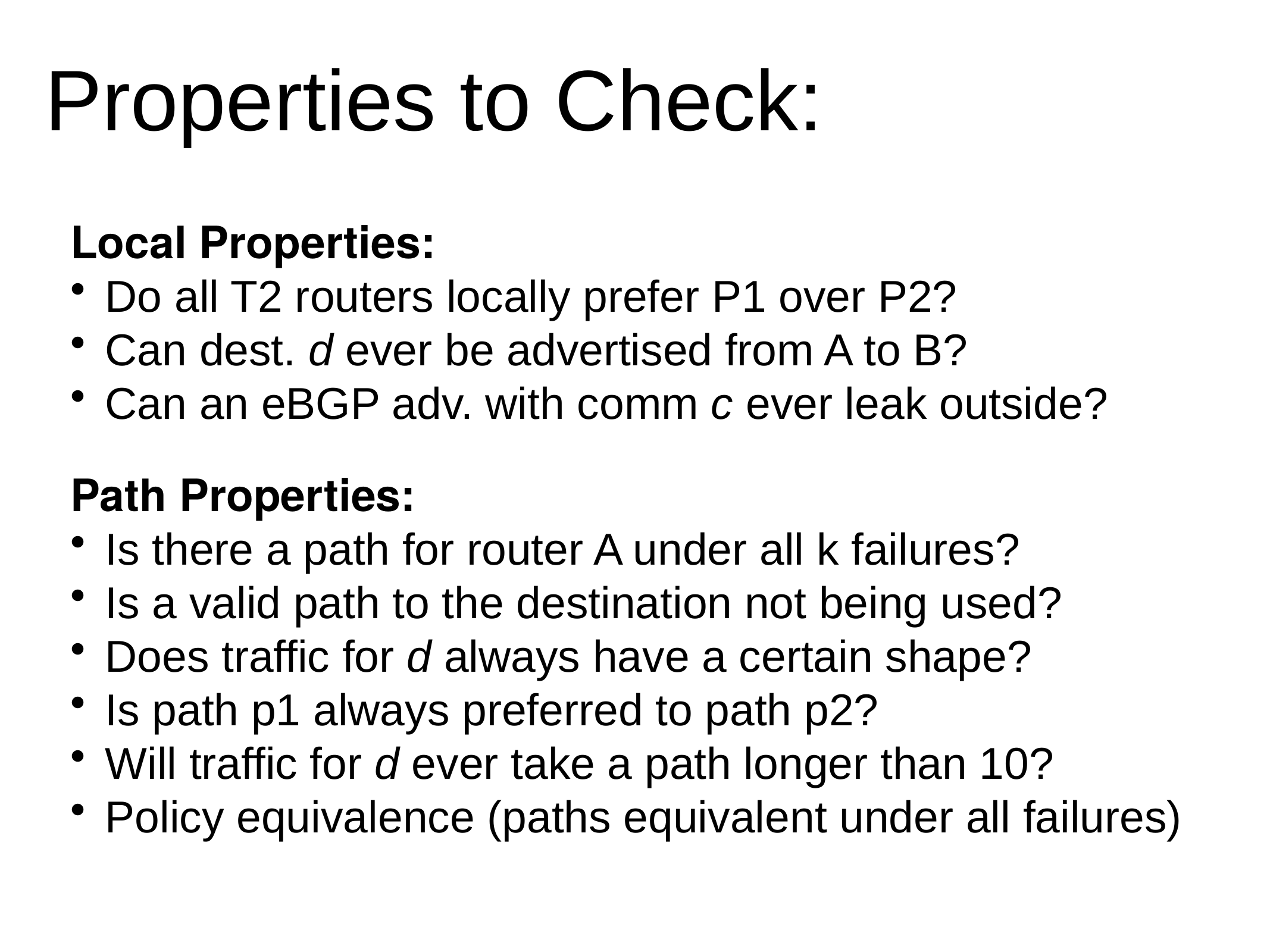

# Properties to Check:
Local Properties:
 Do all T2 routers locally prefer P1 over P2?
 Can dest. d ever be advertised from A to B?
 Can an eBGP adv. with comm c ever leak outside?
Path Properties:
 Is there a path for router A under all k failures?
 Is a valid path to the destination not being used?
 Does traffic for d always have a certain shape?
 Is path p1 always preferred to path p2?
 Will traffic for d ever take a path longer than 10?
 Policy equivalence (paths equivalent under all failures)